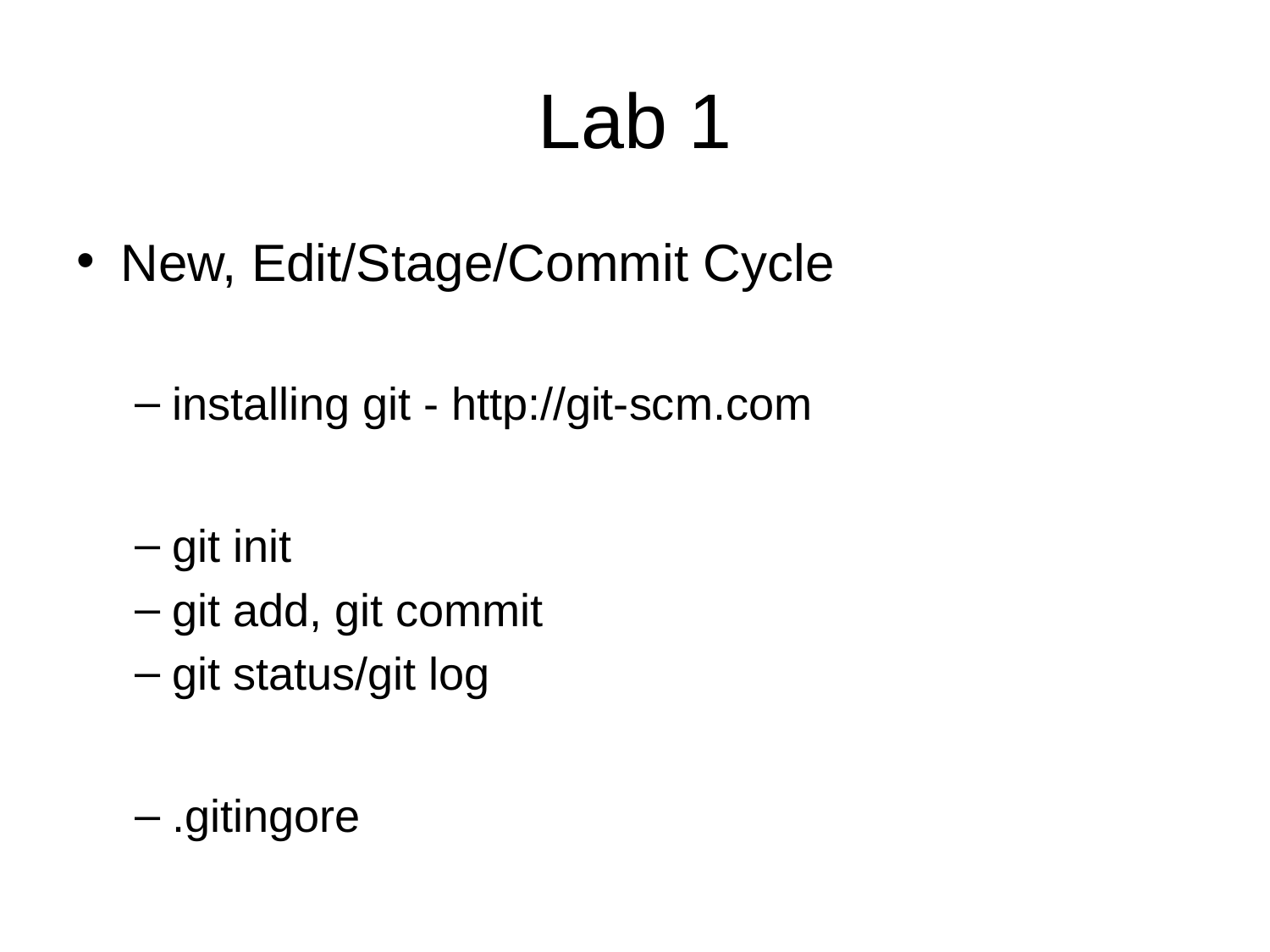

# Lab 1
New, Edit/Stage/Commit Cycle

installing git - http://git-scm.com

git init
git add, git commit
git status/git log

.gitingore